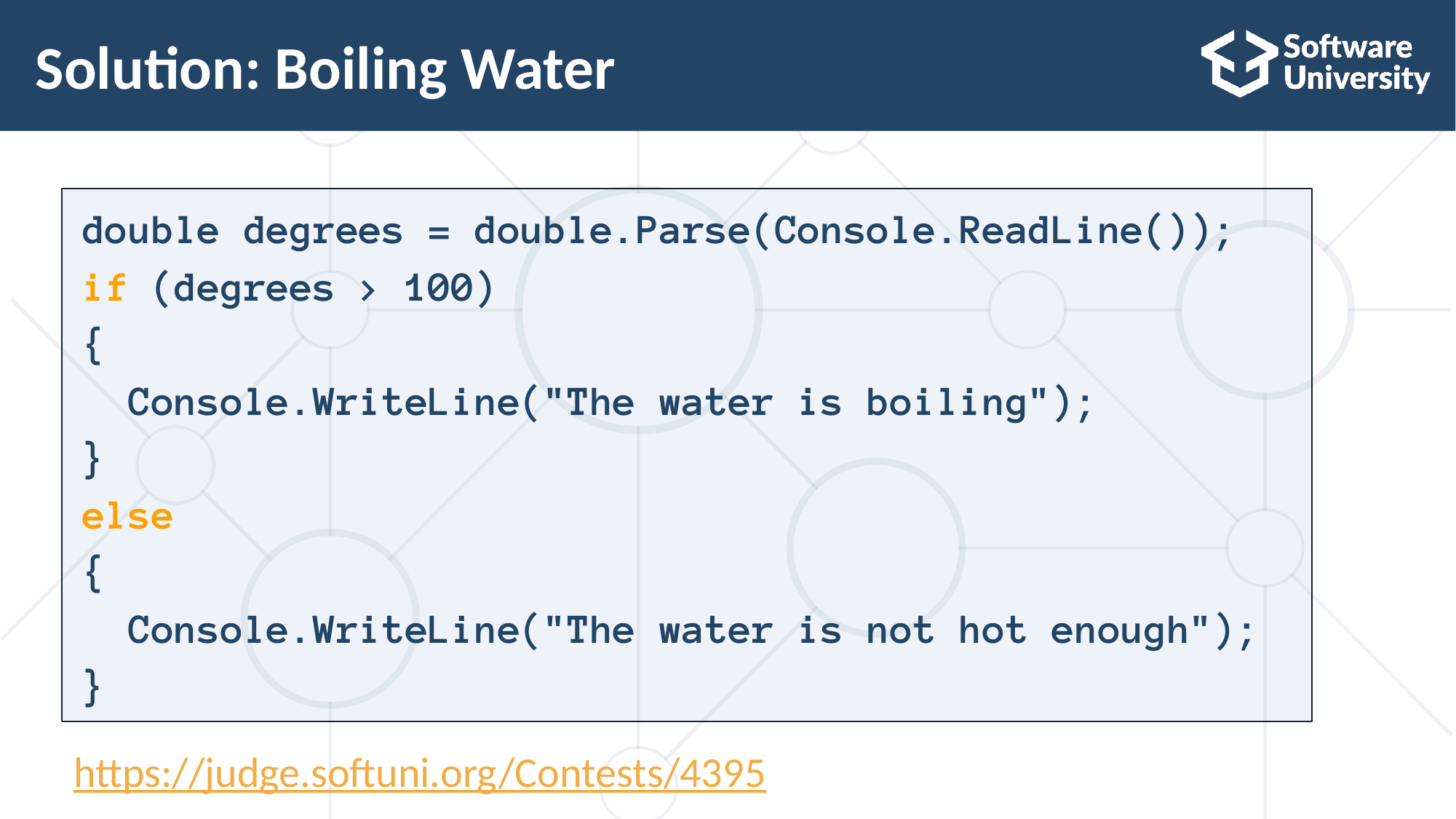

# Solution: Boiling Water
double degrees = double.Parse(Console.ReadLine());
if (degrees > 100)
{
  Console.WriteLine("The water is boiling");
}
else
{
  Console.WriteLine("The water is not hot enough");
}
https://judge.softuni.org/Contests/4395